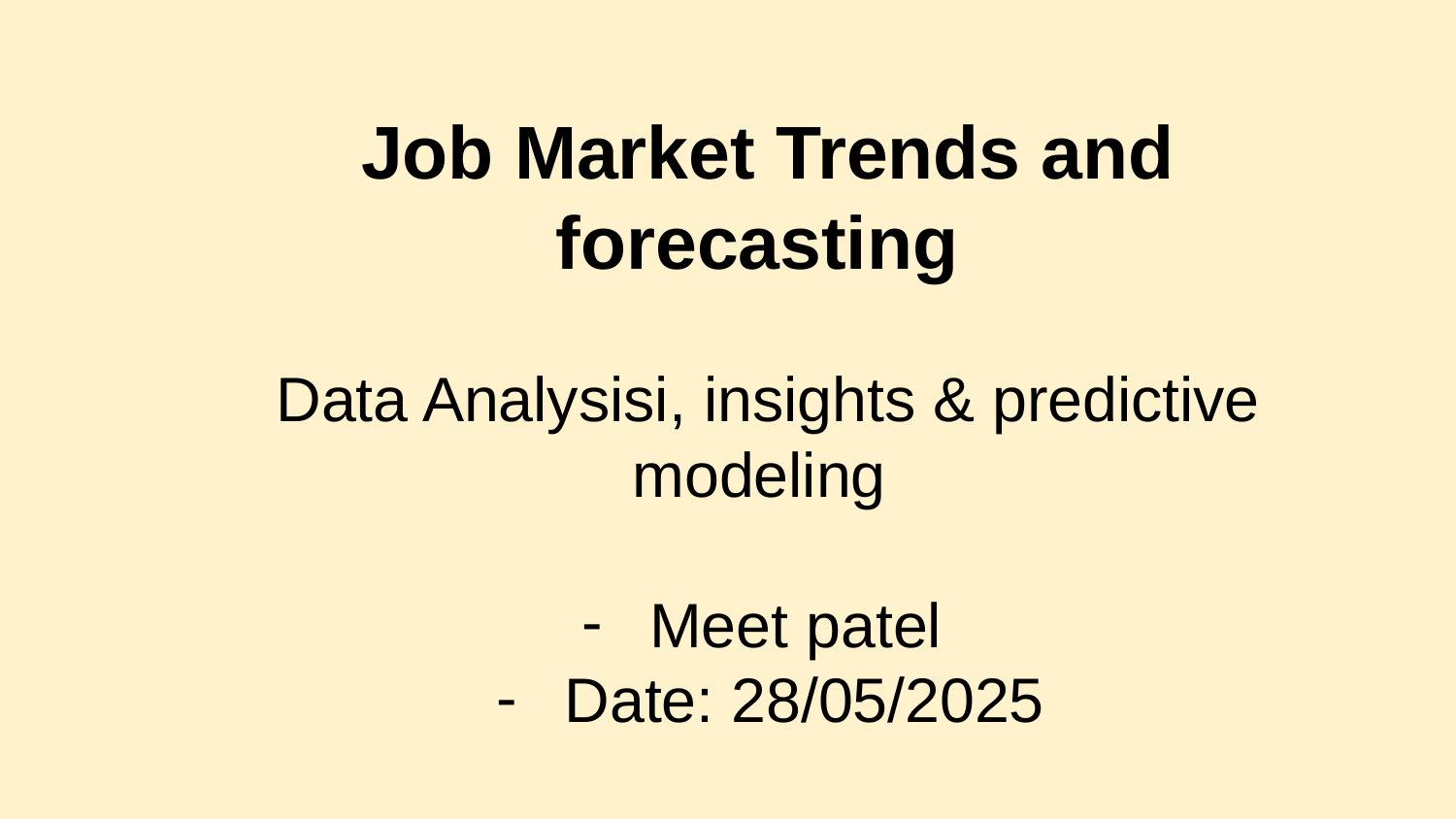

Job Market Trends and forecasting

Data Analysisi, insights & predictive modeling

Meet patel
Date: 28/05/2025